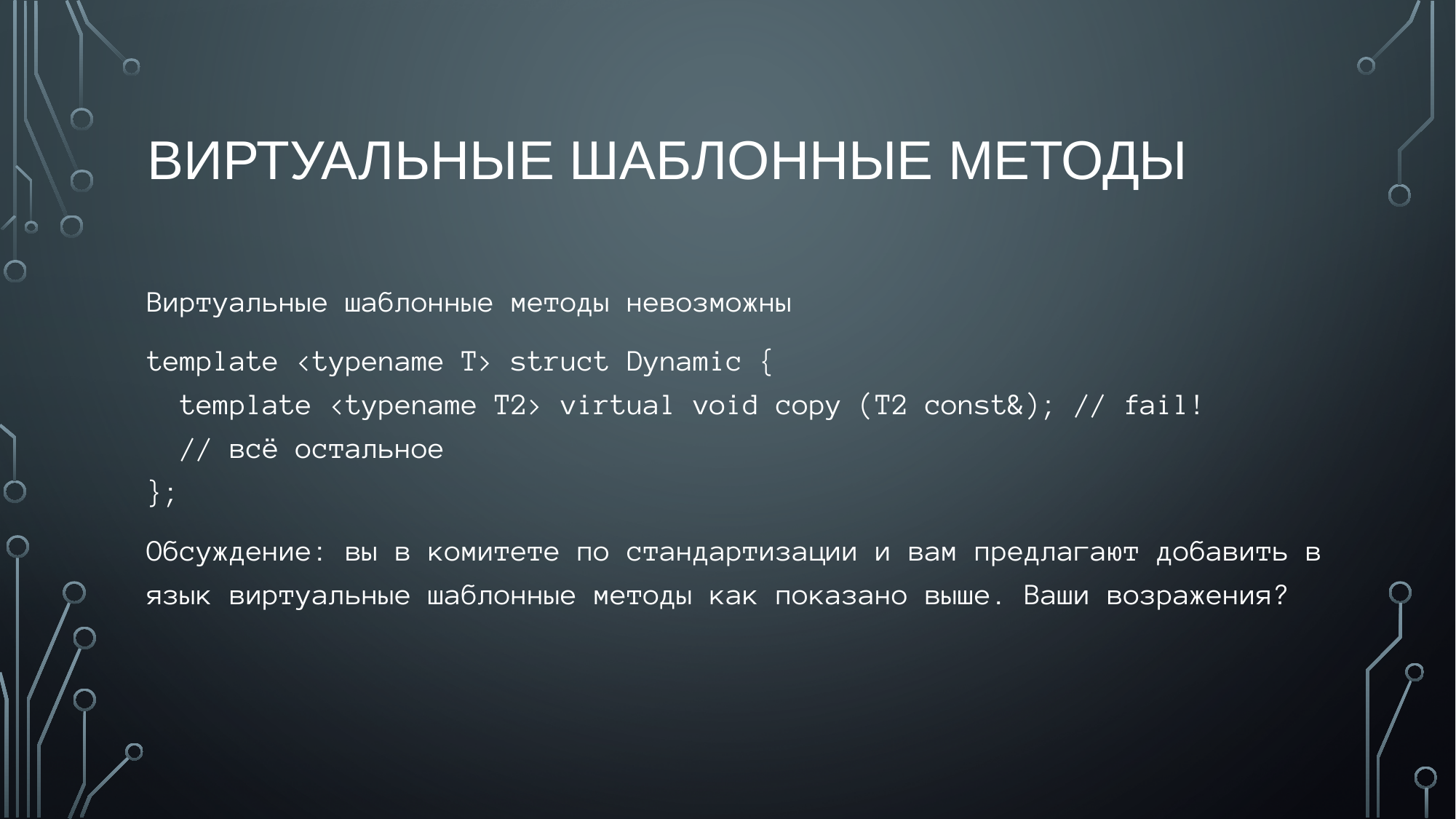

# Виртуальные шаблонные методы
Виртуальные шаблонные методы невозможны
template <typename T> struct Dynamic {
  template <typename T2> virtual void copy (T2 const&); // fail!
  // всё остальное
};
Обсуждение: вы в комитете по стандартизации и вам предлагают добавить в язык виртуальные шаблонные методы как показано выше. Ваши возражения?